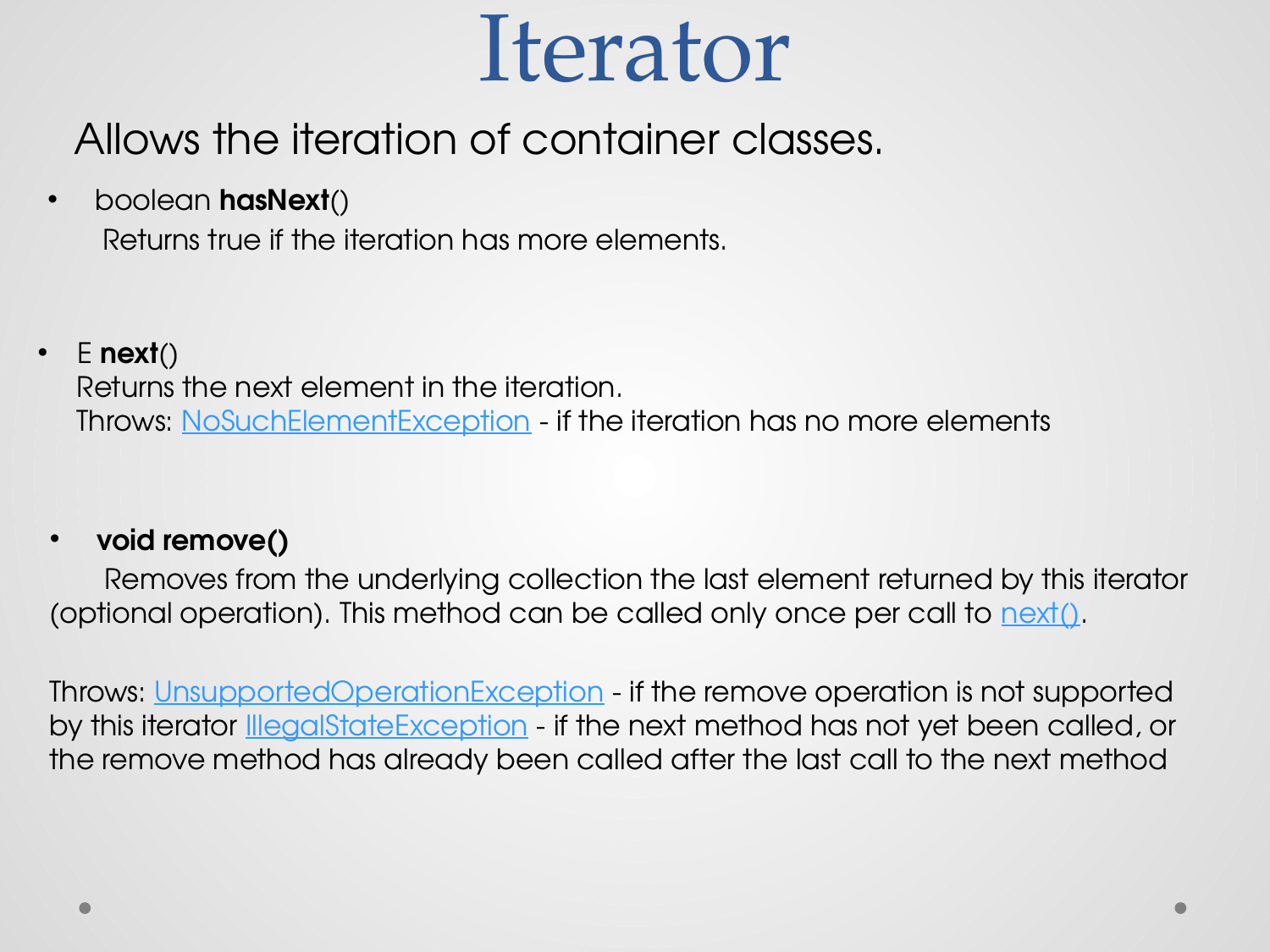

# Iterator
Allows the iteration of container classes.

boolean hasNext()
       Returns true if the iteration has more elements.

E next()
     Returns the next element in the iteration.
     Throws: NoSuchElementException - if the iteration has no more elements

void remove()
       Removes from the underlying collection the last element returned by this iterator (optional operation). This method can be called only once per call to next().

Throws: UnsupportedOperationException - if the remove operation is not supported by this iterator IllegalStateException - if the next method has not yet been called, or the remove method has already been called after the last call to the next method